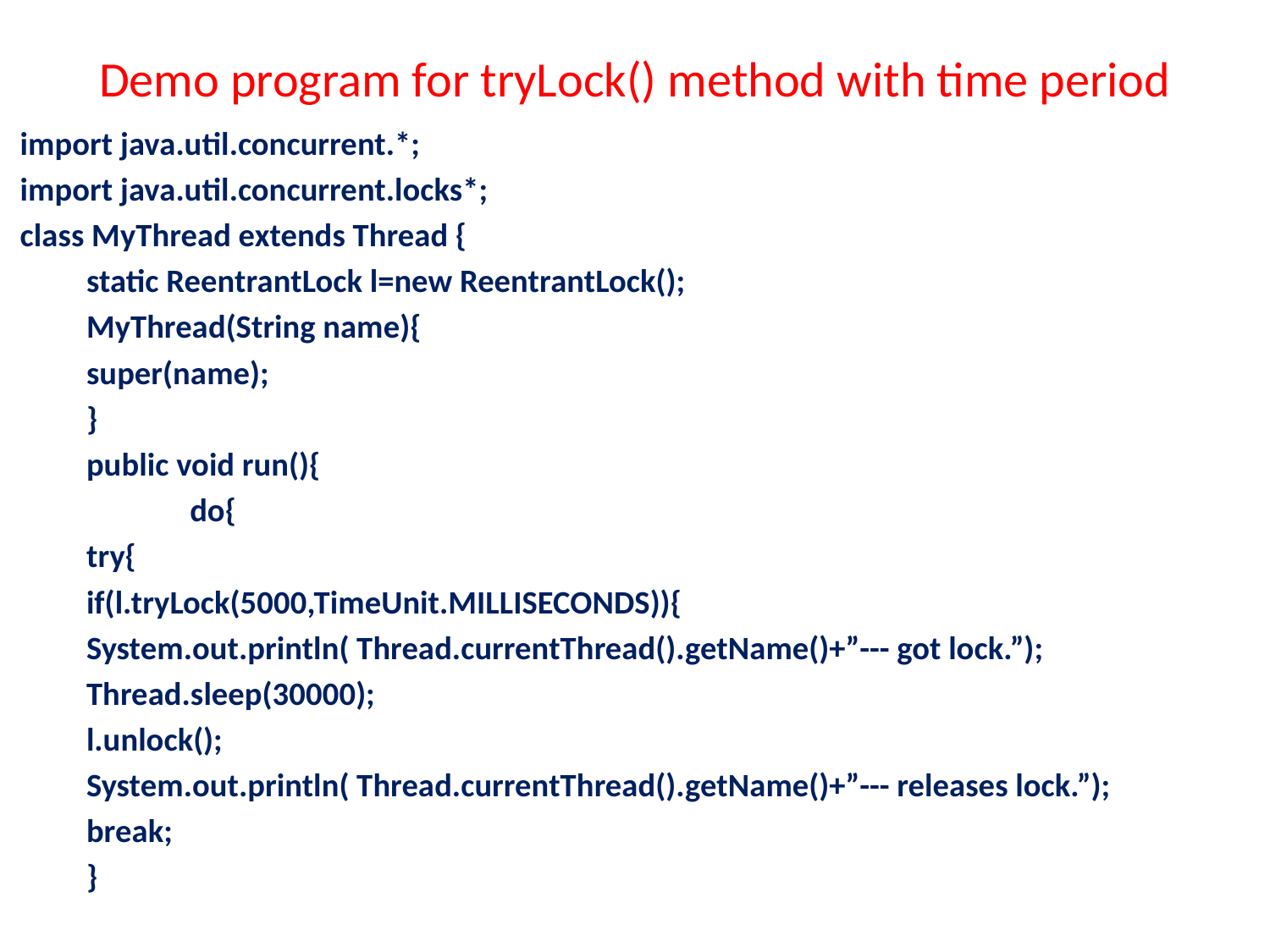

# Demo program for tryLock() method with time period
 import java.util.concurrent.*;
 import java.util.concurrent.locks*;
 class MyThread extends Thread {
	static ReentrantLock l=new ReentrantLock();
	MyThread(String name){
		super(name);
	}
	public void run(){
	              do{
		try{
			if(l.tryLock(5000,TimeUnit.MILLISECONDS)){
				System.out.println( Thread.currentThread().getName()+”--- got lock.”);
				Thread.sleep(30000);
				l.unlock();
				System.out.println( Thread.currentThread().getName()+”--- releases lock.”);
				break;
			}